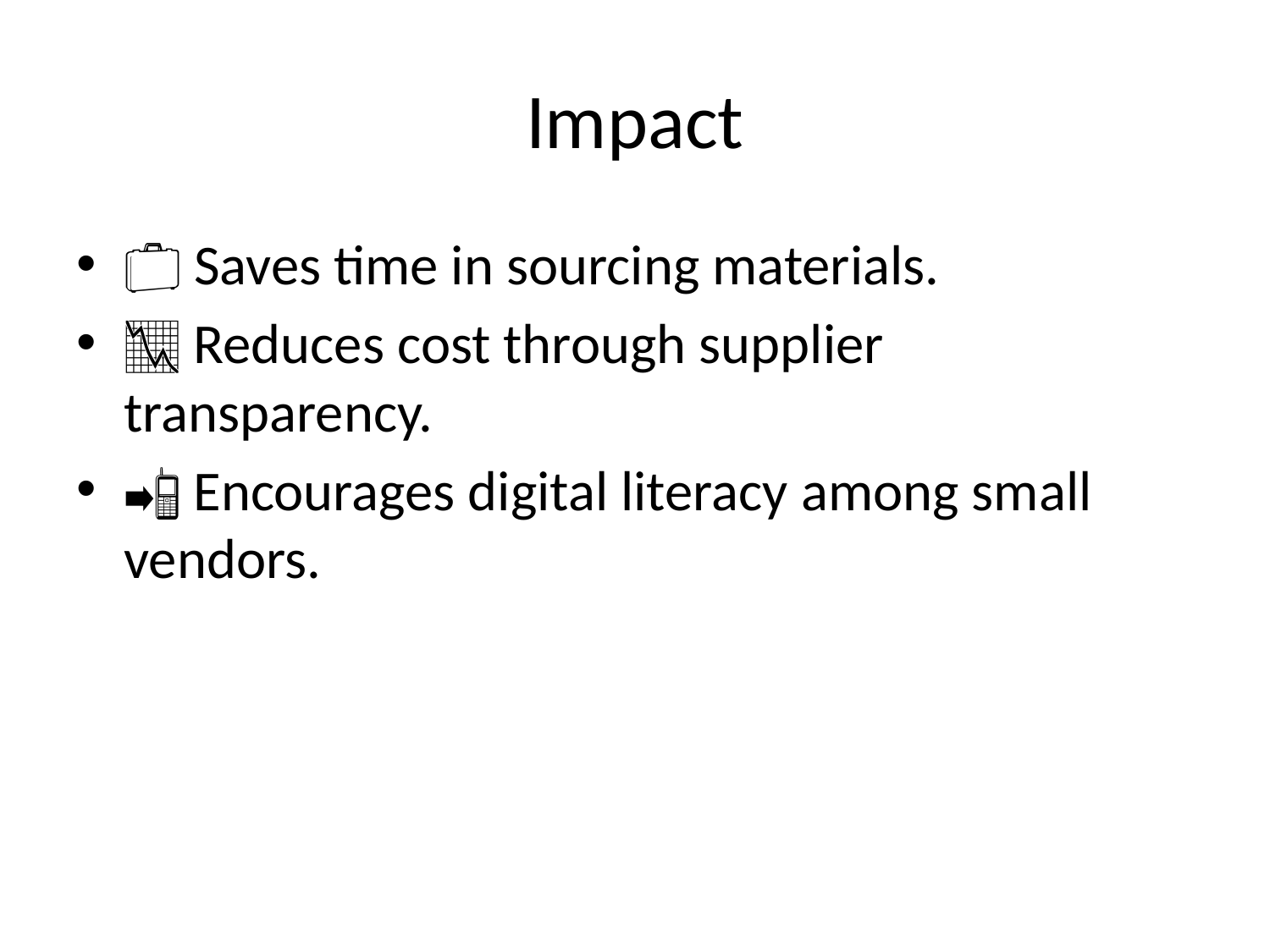

# Impact
💼 Saves time in sourcing materials.
📉 Reduces cost through supplier transparency.
📲 Encourages digital literacy among small vendors.